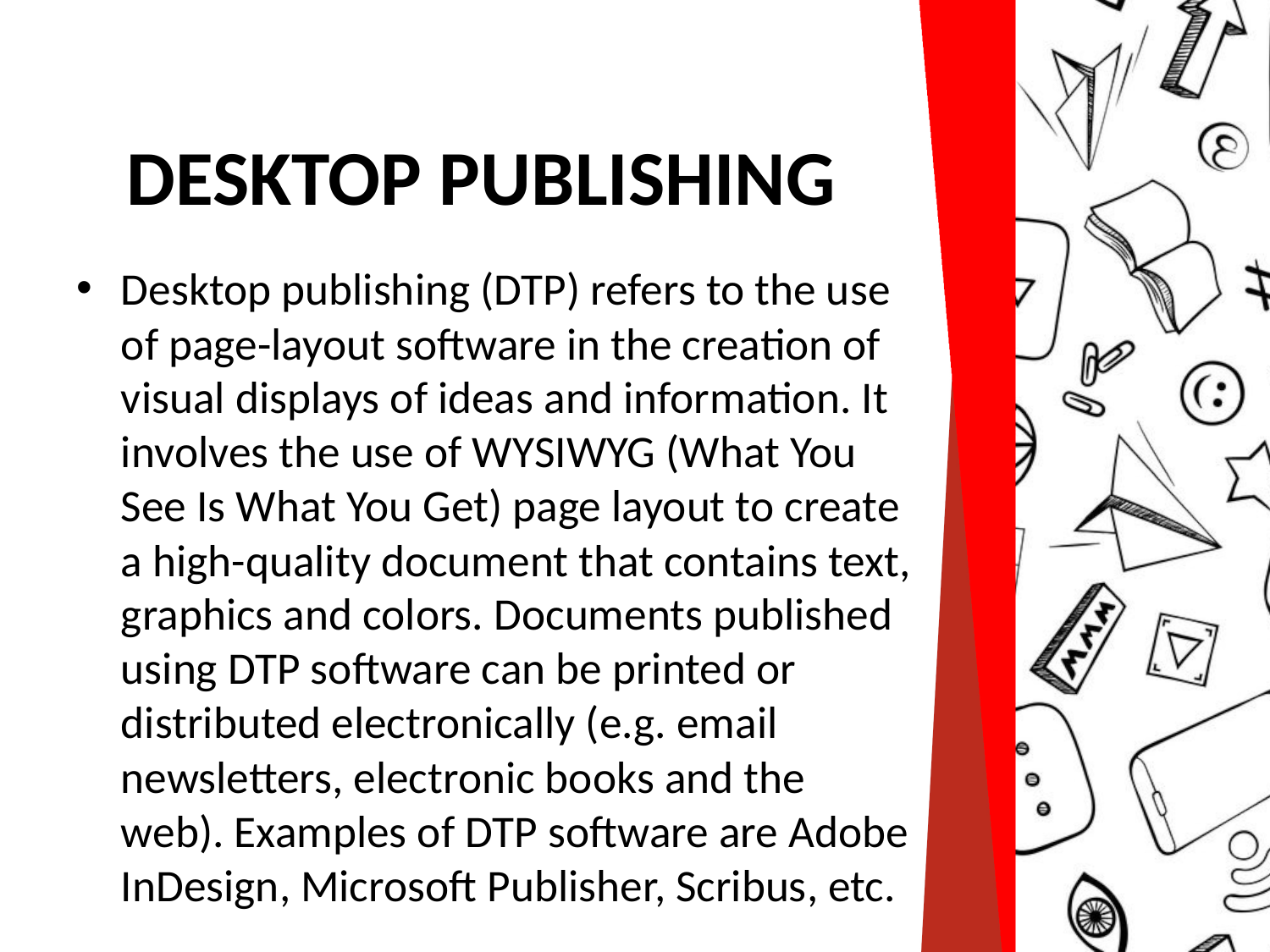

# DESKTOP PUBLISHING
Desktop publishing (DTP) refers to the use of page-layout software in the creation of visual displays of ideas and information. It involves the use of WYSIWYG (What You See Is What You Get) page layout to create a high-quality document that contains text, graphics and colors. Documents published using DTP software can be printed or distributed electronically (e.g. email newsletters, electronic books and the web). Examples of DTP software are Adobe InDesign, Microsoft Publisher, Scribus, etc.